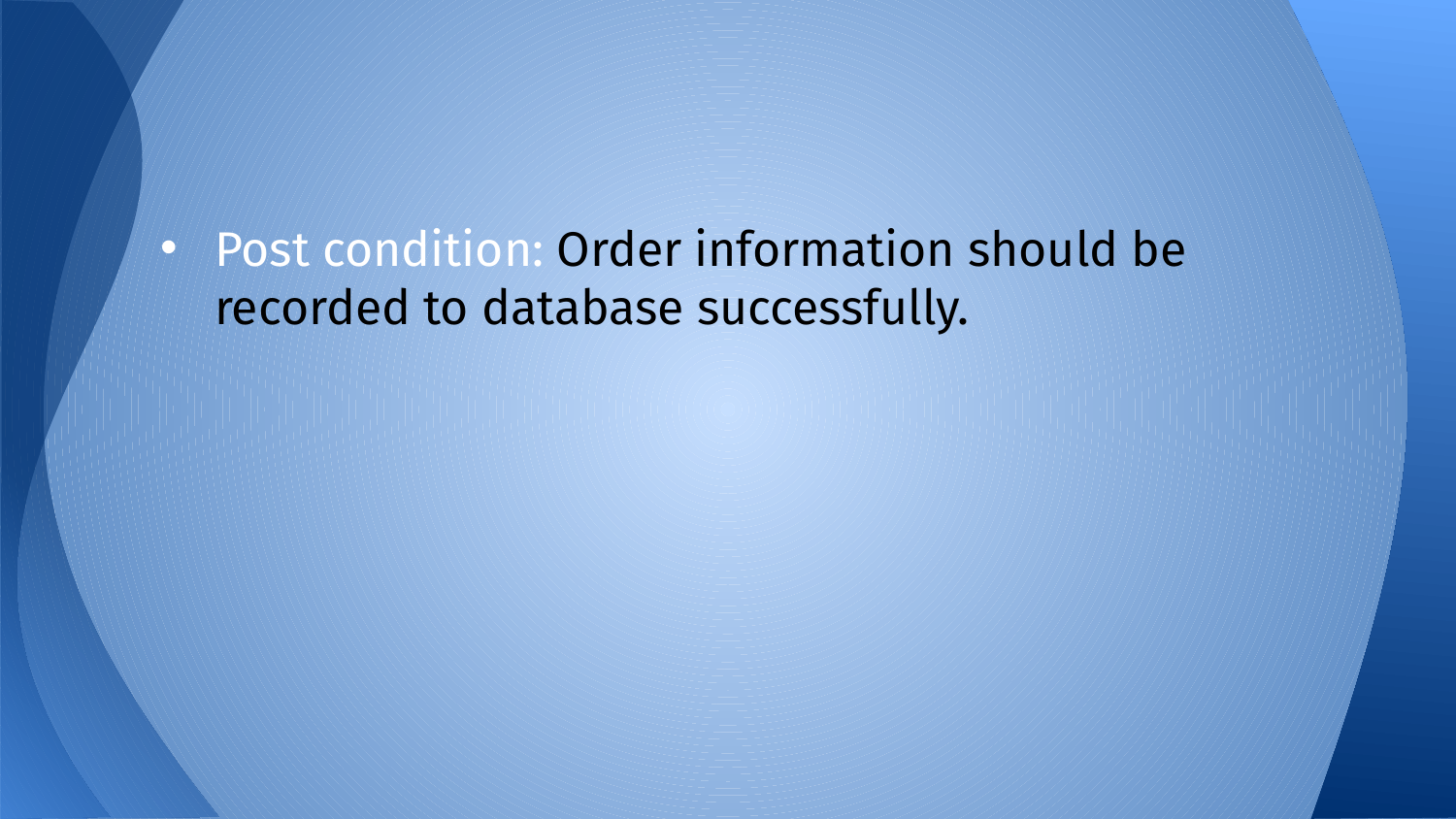

Post condition: Order information should be recorded to database successfully.